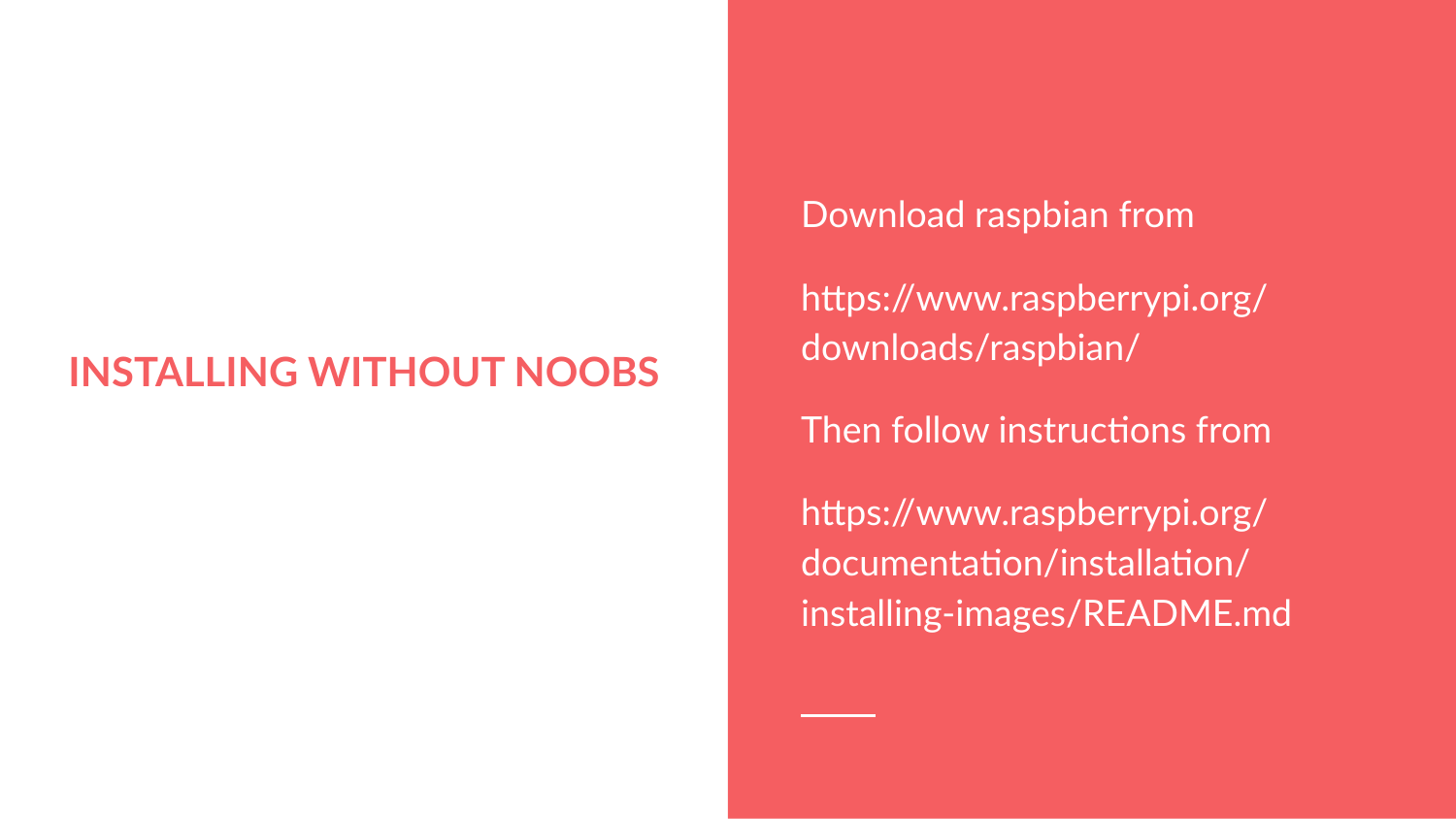

Download raspbian from
https://www.raspberrypi.org/downloads/raspbian/
Then follow instructions from
https://www.raspberrypi.org/documentation/installation/installing-images/README.md
# INSTALLING WITHOUT NOOBS